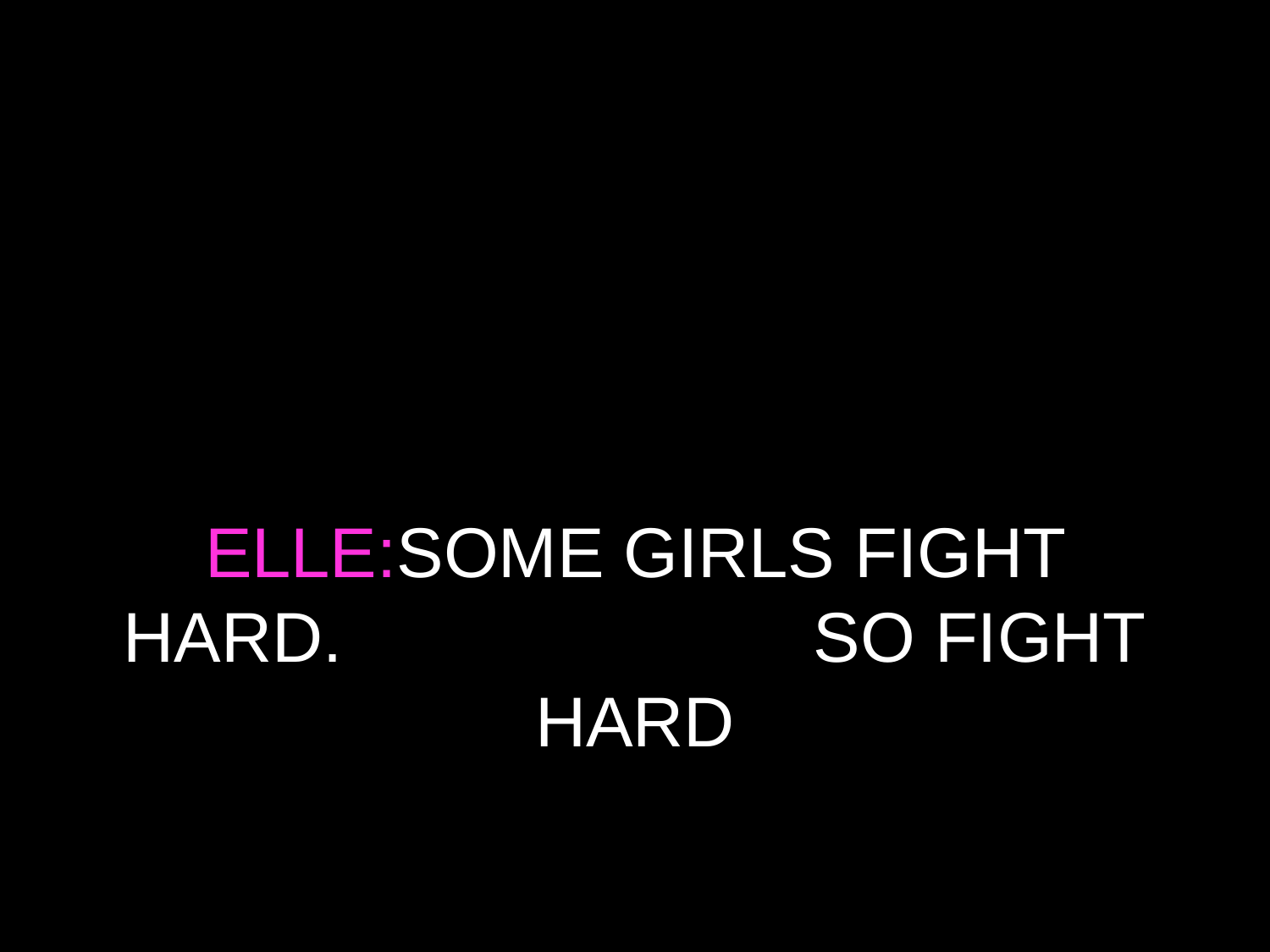

# ELLE:SOME GIRLS FIGHT HARD.                        SO FIGHT HARD